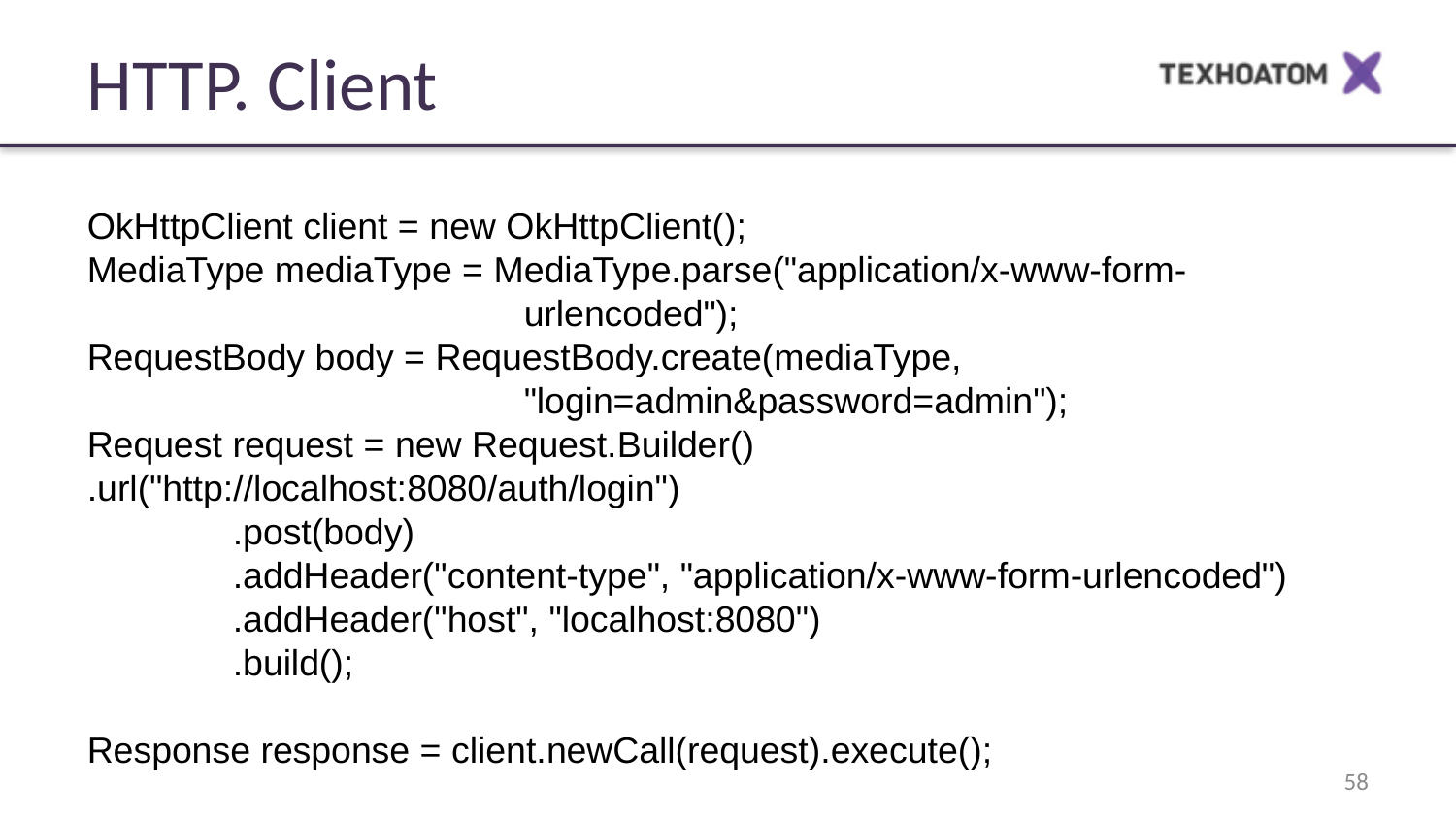

HTTP. Client
OkHttpClient client = new OkHttpClient();
MediaType mediaType = MediaType.parse("application/x-www-form-				urlencoded");
RequestBody body = RequestBody.create(mediaType, 					"login=admin&password=admin");
Request request = new Request.Builder()  	.url("http://localhost:8080/auth/login")
	.post(body)
	.addHeader("content-type", "application/x-www-form-urlencoded")  	.addHeader("host", "localhost:8080")
	.build();

Response response = client.newCall(request).execute();
58